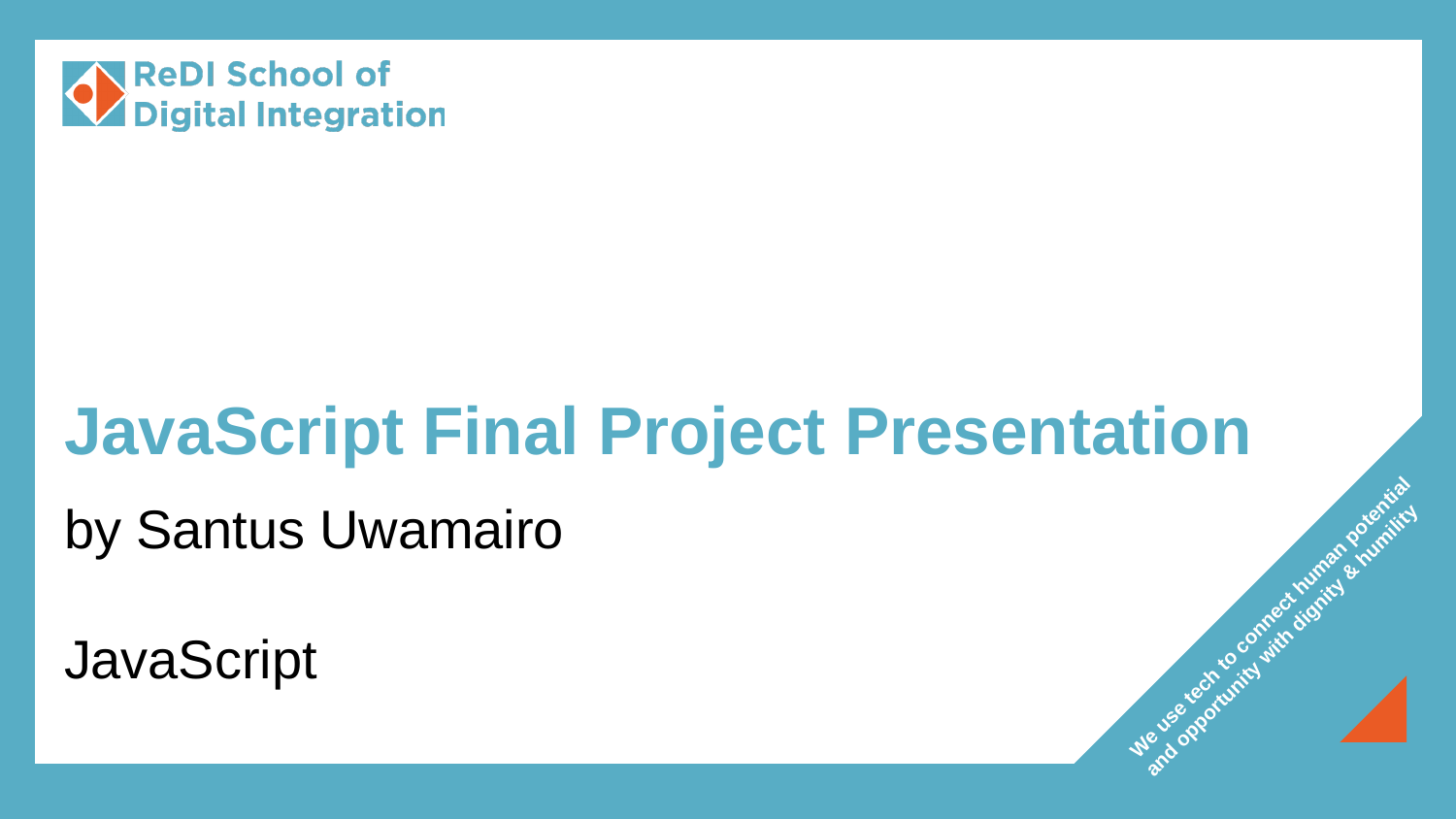

# JavaScript Final Project Presentation
by Santus Uwamairo

JavaScript